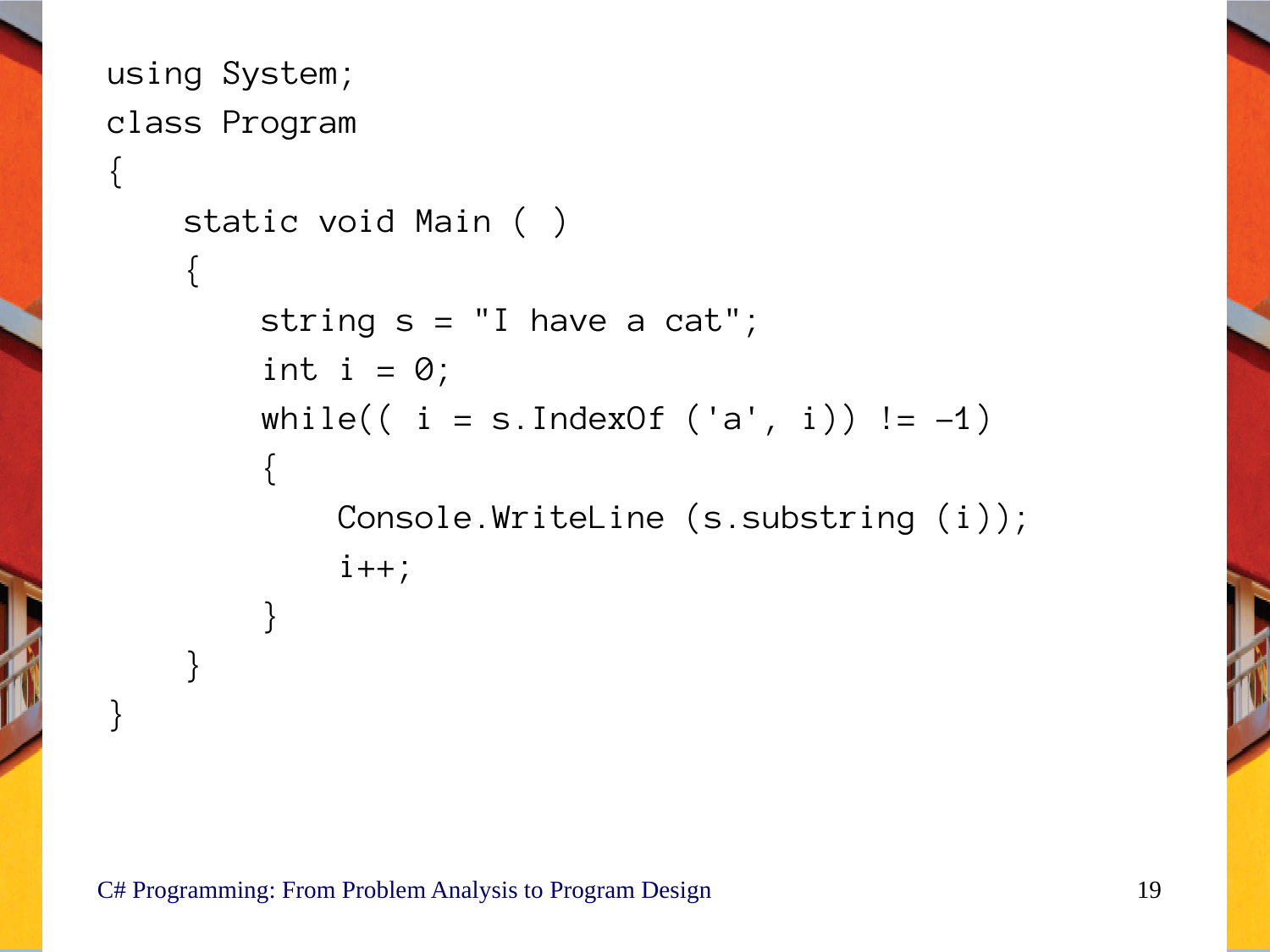

using System;
class Program
{
    static void Main ( )
    {
        string s = "I have a cat";
        int i = 0;
        while(( i = s.IndexOf ('a', i)) != -1)
        {
            Console.WriteLine (s.substring (i));
            i++;
        }
    }
}

C# Programming: From Problem Analysis to Program Design

19